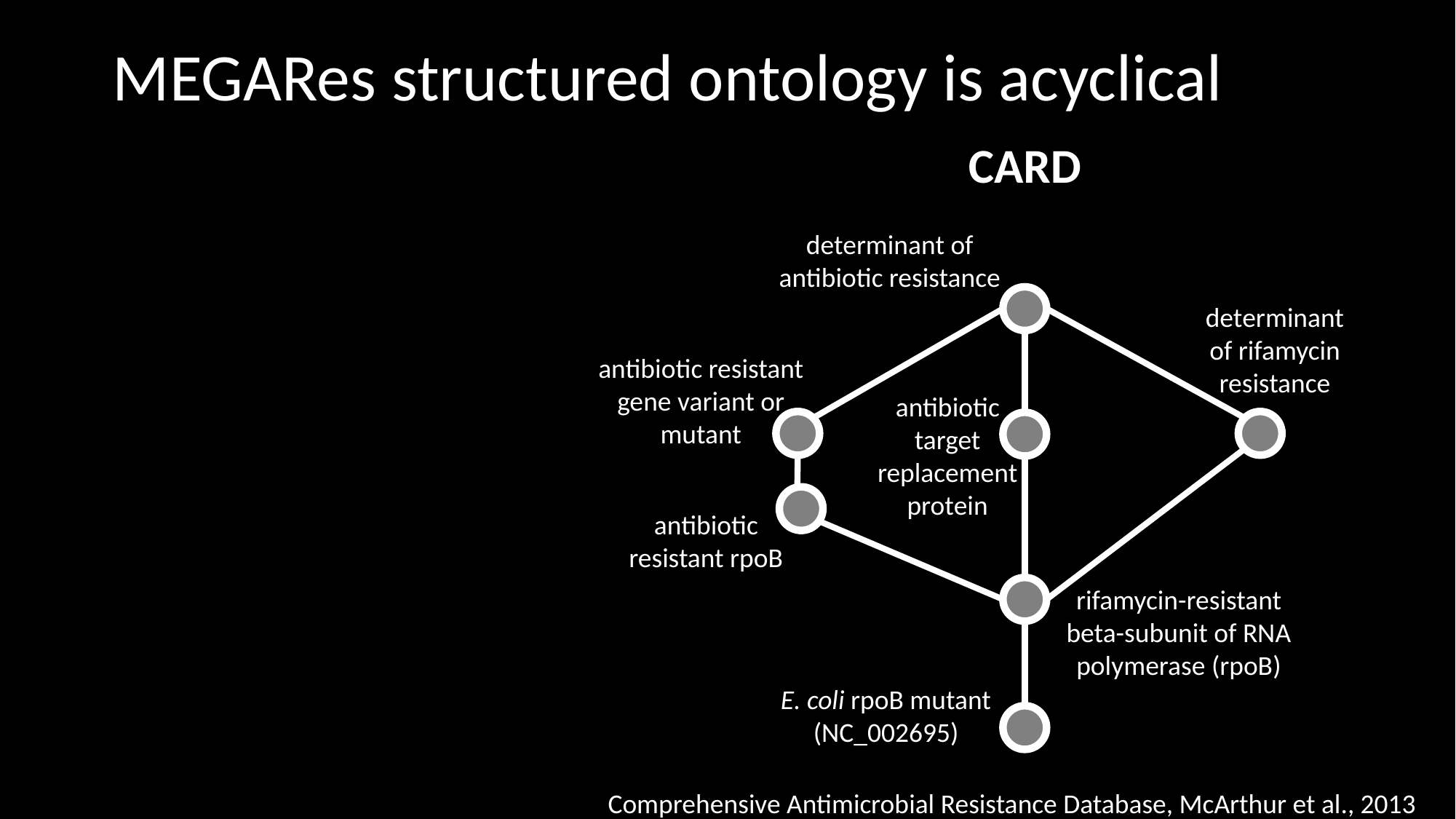

MEGARes structured ontology is acyclical
CARD
determinant of antibiotic resistance

determinant of rifamycin resistance
antibiotic resistant gene variant or mutant
antibiotic target replacement protein

antibiotic resistant rpoB
rifamycin-resistant beta-subunit of RNA polymerase (rpoB)

E. coli rpoB mutant (NC_002695)

Comprehensive Antimicrobial Resistance Database, McArthur et al., 2013